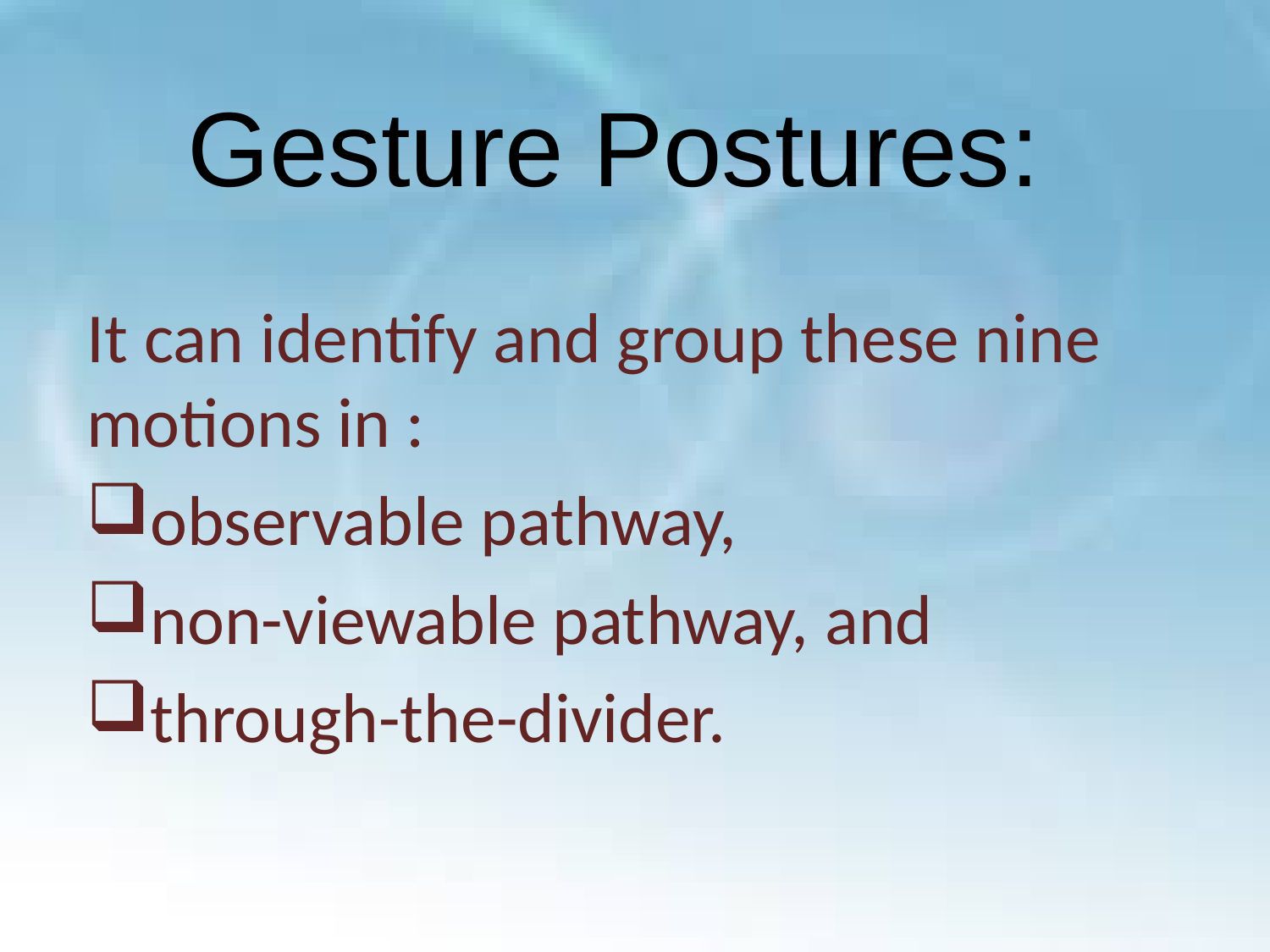

# Gesture Postures:
It can identify and group these nine motions in :
observable pathway,
non-viewable pathway, and
through-the-divider.